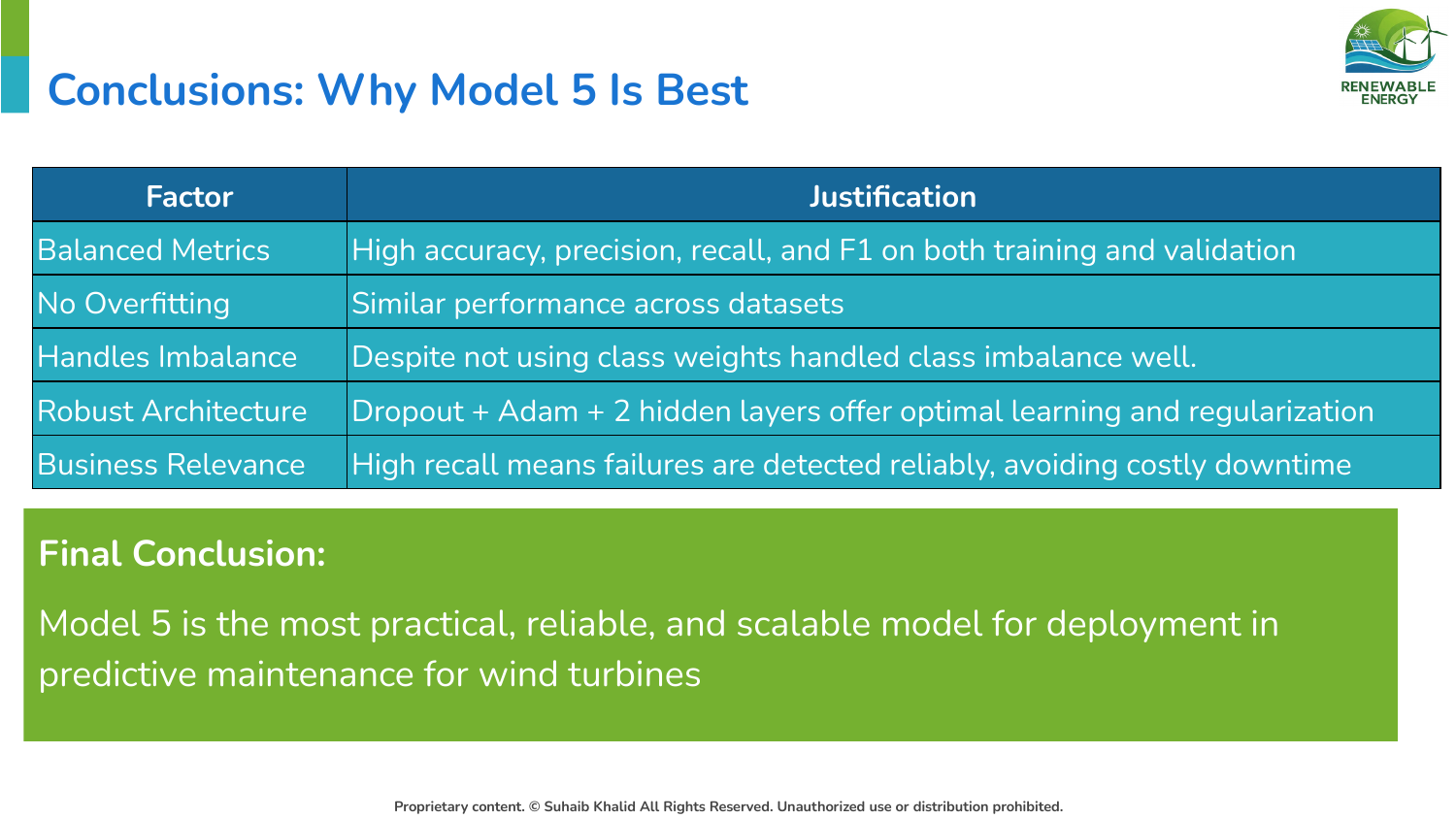

# Conclusions: Why Model 5 Is Best
| Factor | Justification |
| --- | --- |
| Balanced Metrics | High accuracy, precision, recall, and F1 on both training and validation |
| No Overfitting | Similar performance across datasets |
| Handles Imbalance | Despite not using class weights handled class imbalance well. |
| Robust Architecture | Dropout + Adam + 2 hidden layers offer optimal learning and regularization |
| Business Relevance | High recall means failures are detected reliably, avoiding costly downtime |
Final Conclusion:
Model 5 is the most practical, reliable, and scalable model for deployment in predictive maintenance for wind turbines